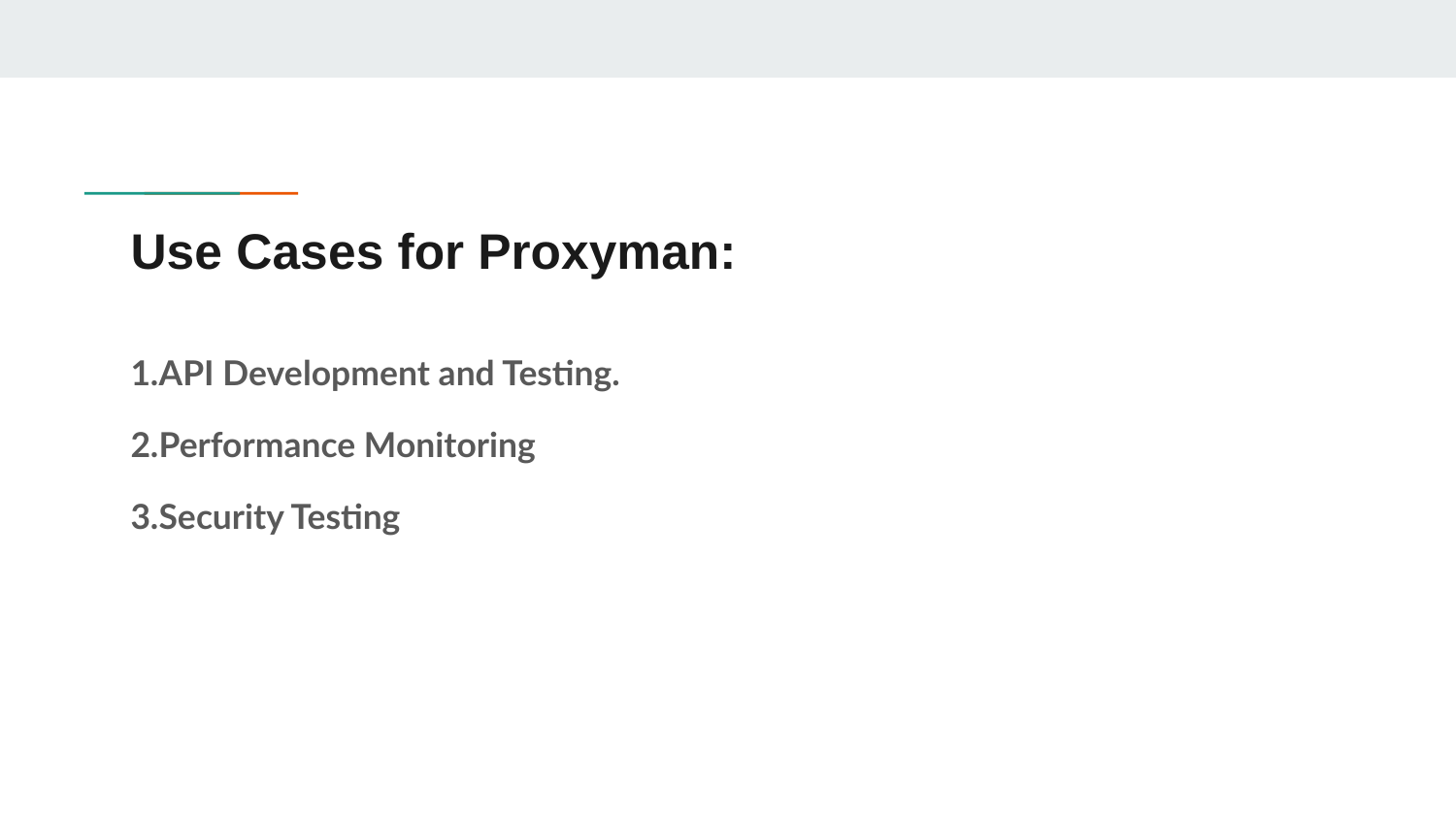

# Use Cases for Proxyman:
1.API Development and Testing.
2.Performance Monitoring
3.Security Testing